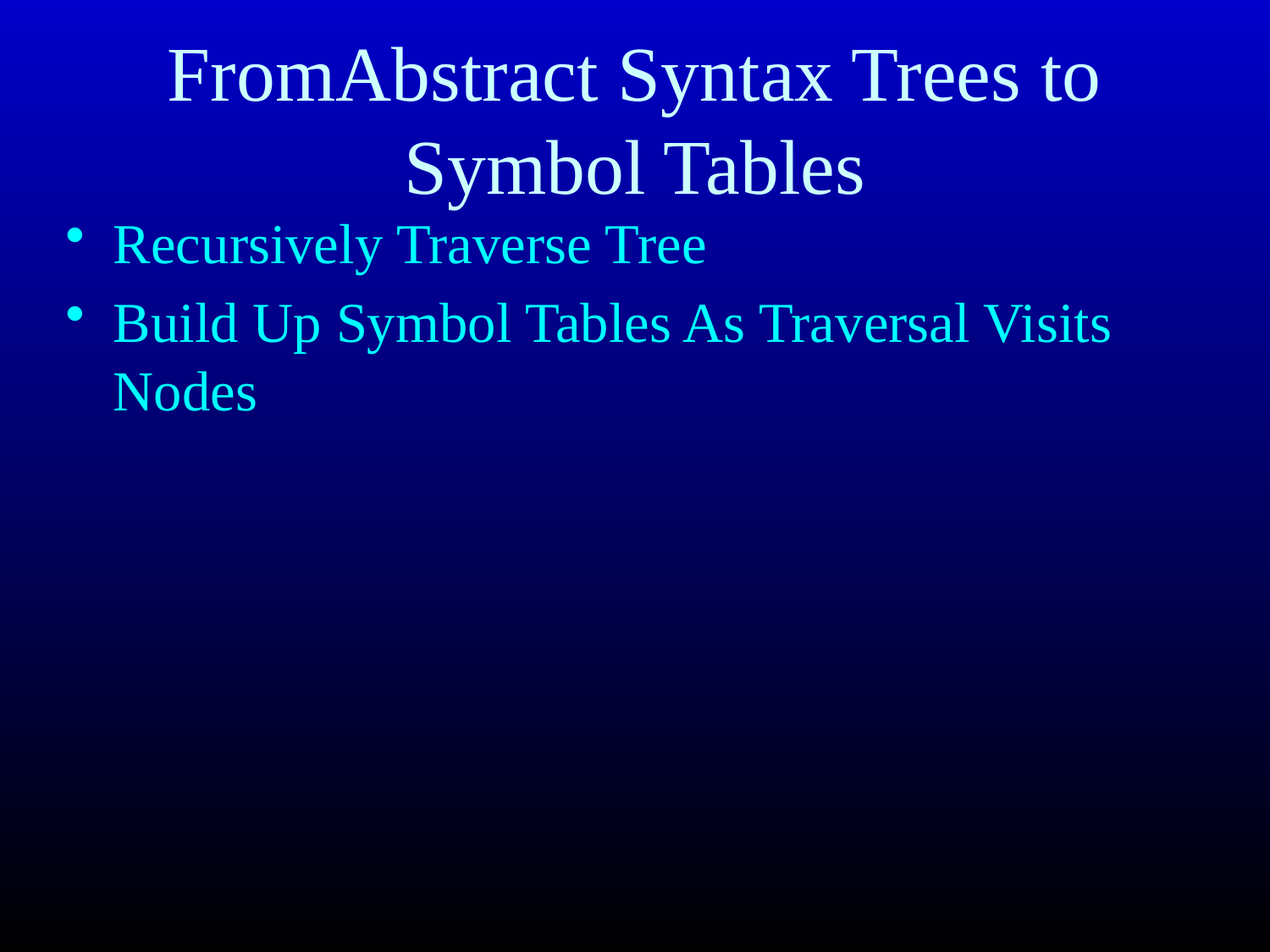

# FromAbstract Syntax Trees to Symbol Tables
Recursively Traverse Tree
Build Up Symbol Tables As Traversal Visits Nodes